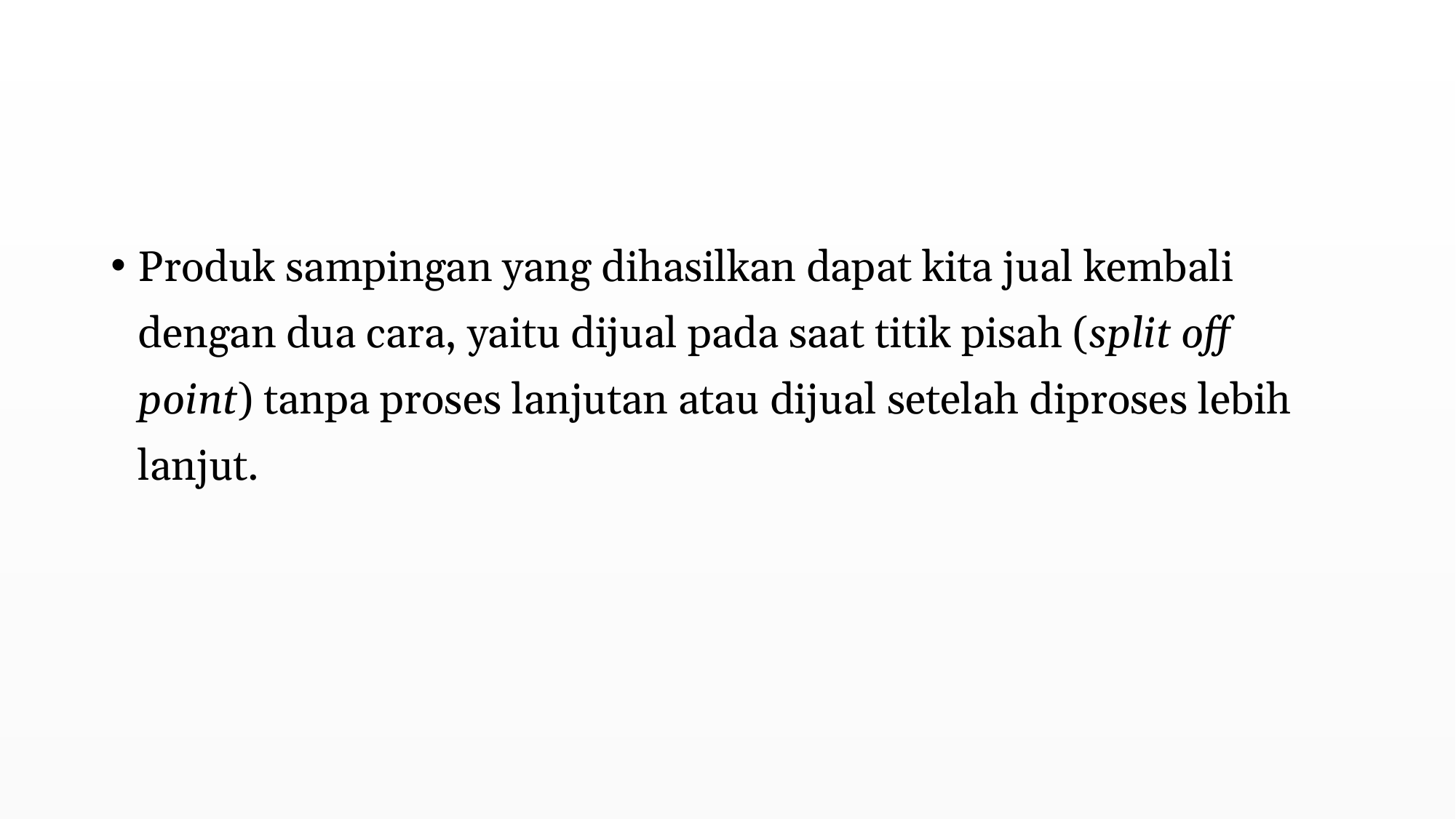

#
Produk sampingan yang dihasilkan dapat kita jual kembali dengan dua cara, yaitu dijual pada saat titik pisah (split off point) tanpa proses lanjutan atau dijual setelah diproses lebih lanjut.